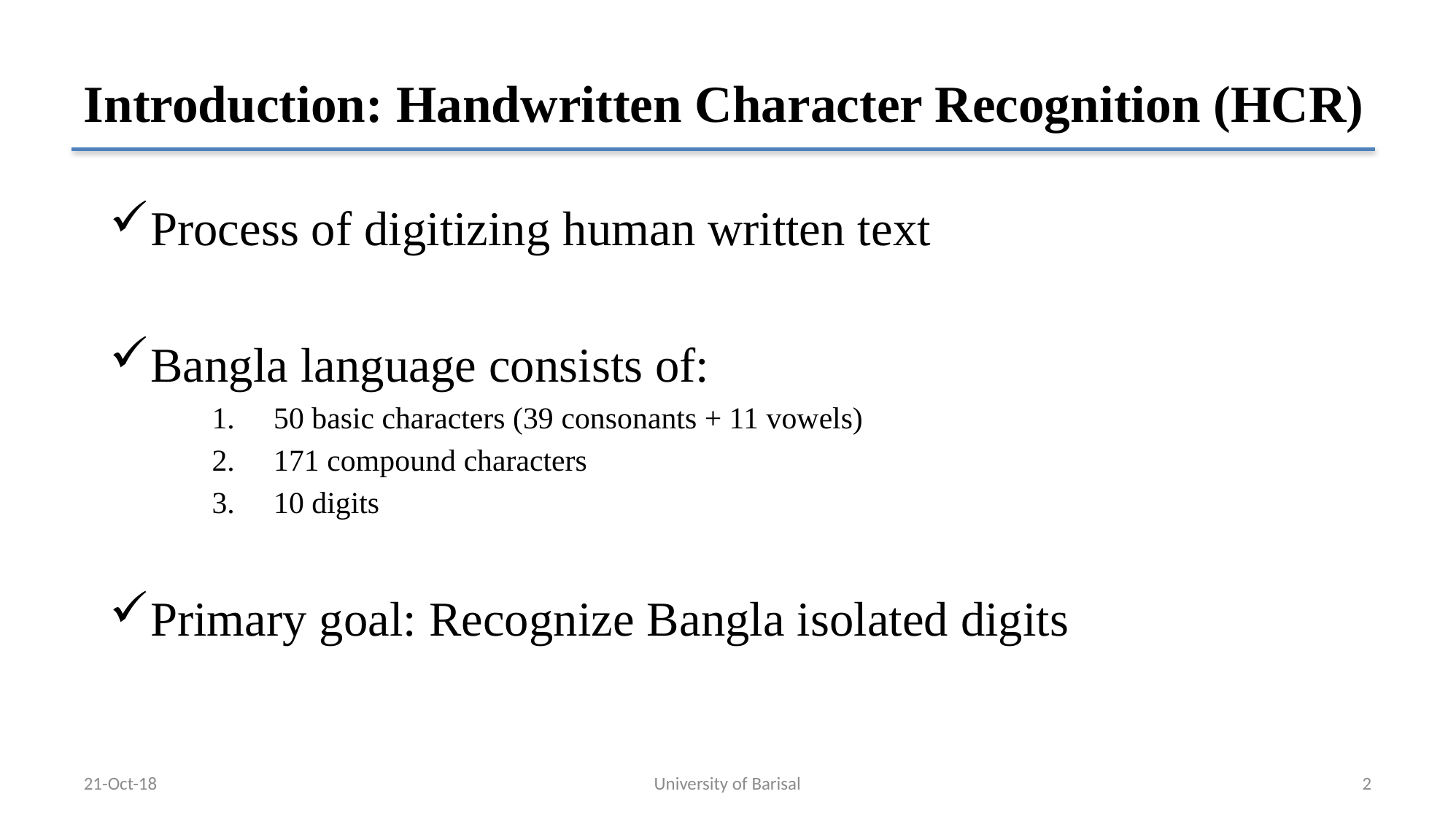

# Introduction: Handwritten Character Recognition (HCR)
Process of digitizing human written text

Bangla language consists of:
50 basic characters (39 consonants + 11 vowels)
171 compound characters
10 digits

Primary goal: Recognize Bangla isolated digits

21-Oct-18
University of Barisal
2